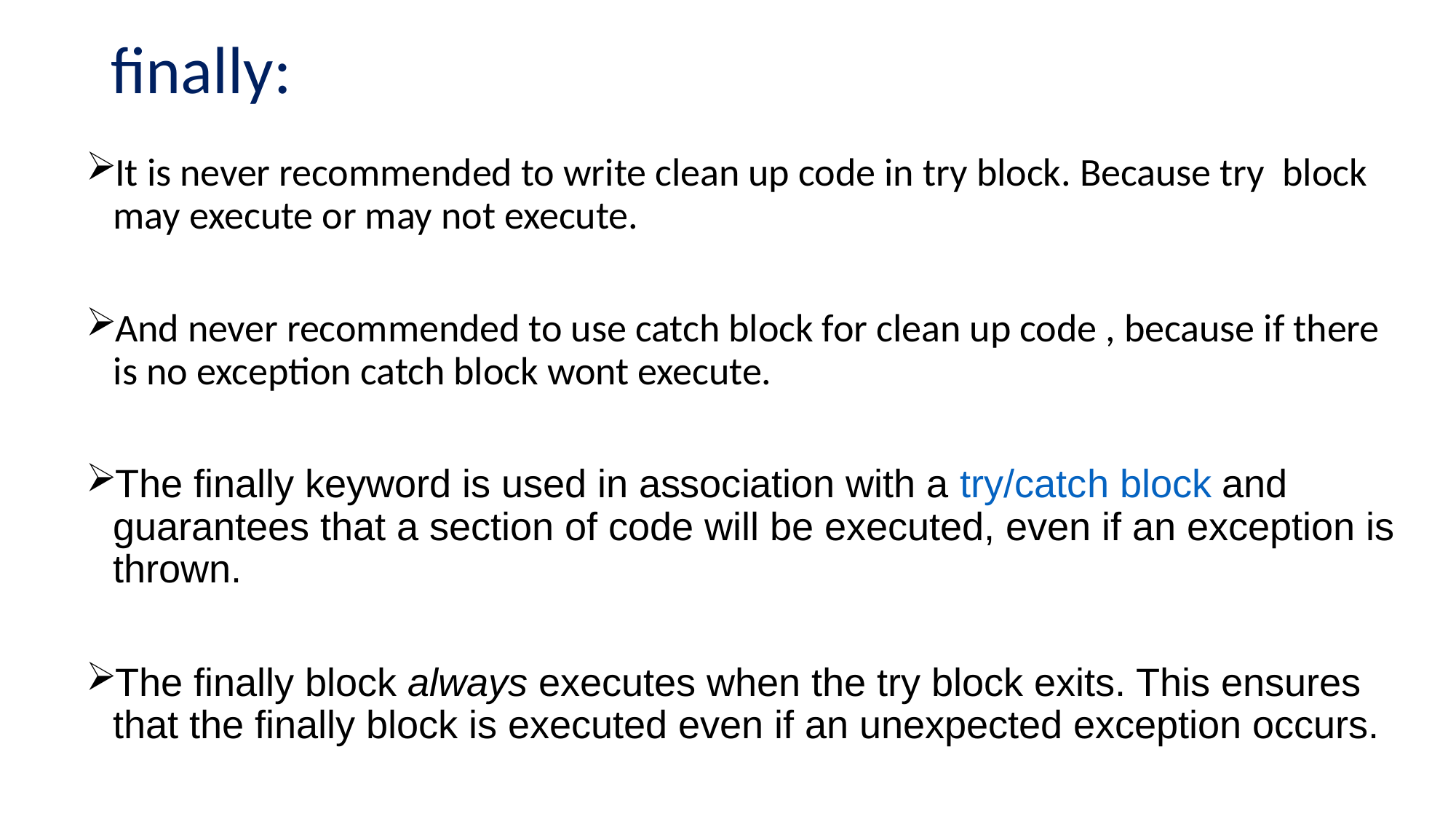

# finally:
It is never recommended to write clean up code in try block. Because try  block may execute or may not execute.

And never recommended to use catch block for clean up code , because if there is no exception catch block wont execute.

The finally keyword is used in association with a try/catch block and guarantees that a section of code will be executed, even if an exception is thrown.

The finally block always executes when the try block exits. This ensures that the finally block is executed even if an unexpected exception occurs.